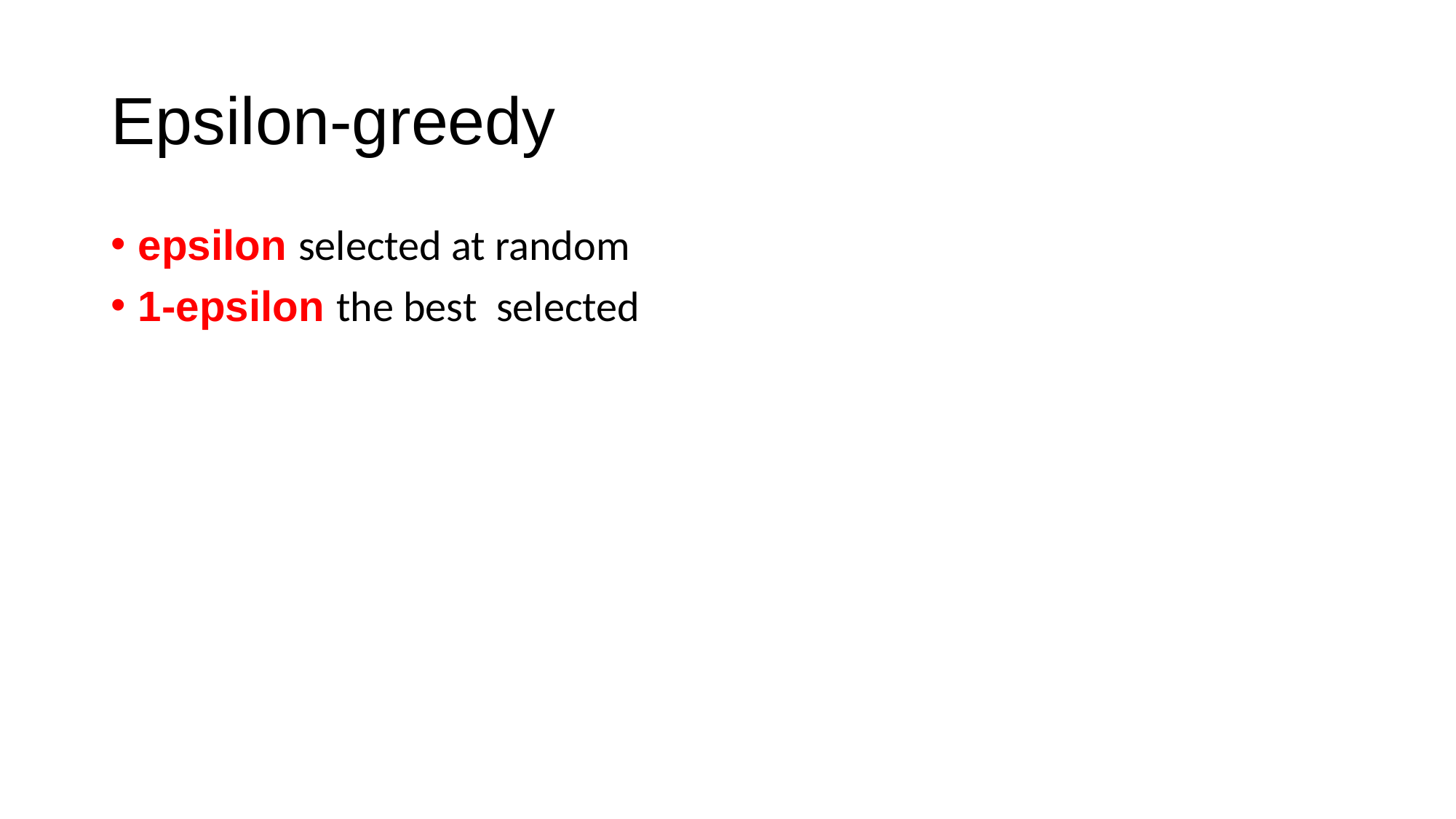

# Epsilon-greedy
epsilon selected at random
1-epsilon the best  selected